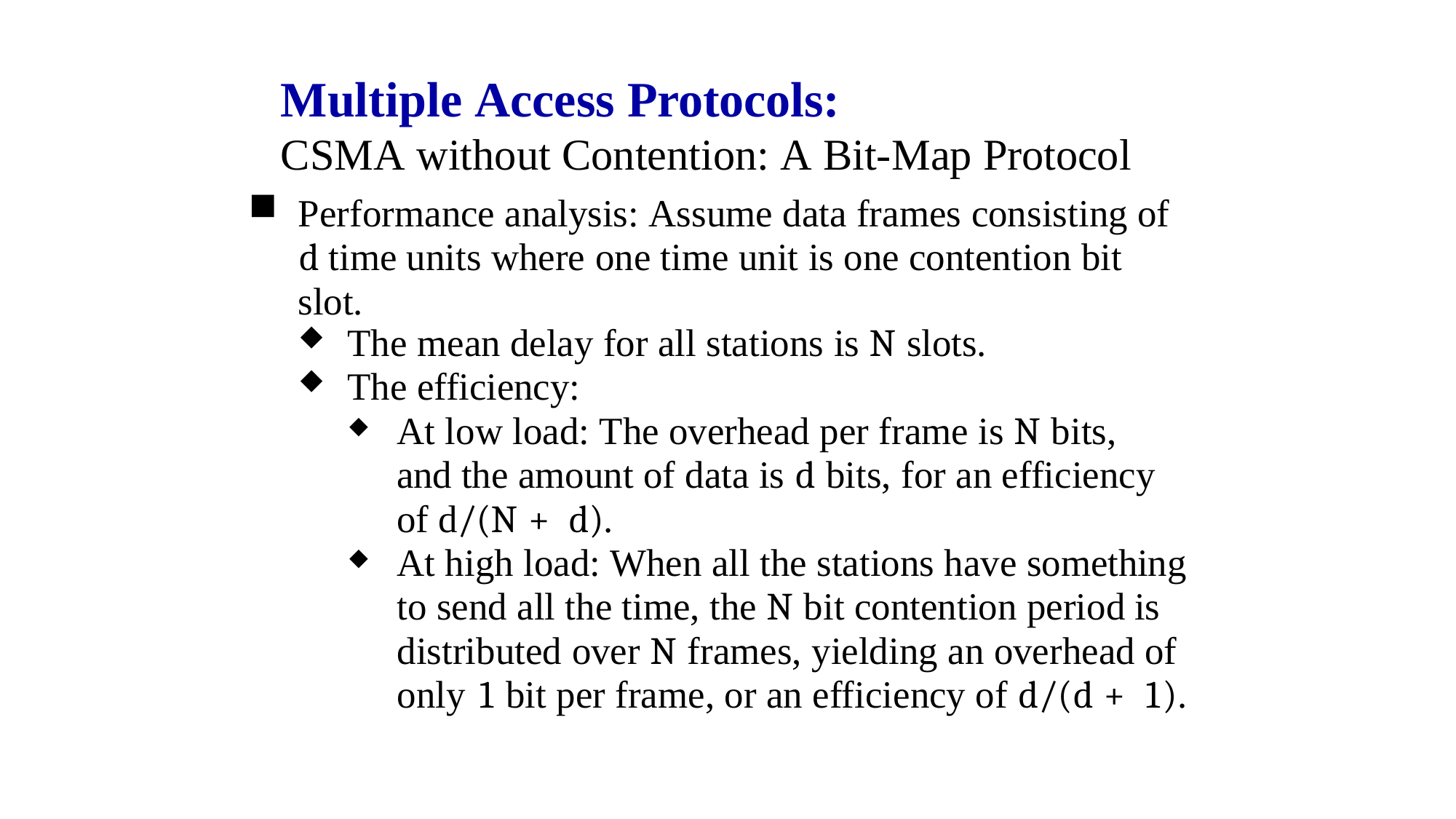

# Multiple Access Protocols:
CSMA without Contention: A Bit-Map Protocol
Performance analysis: Assume data frames consisting of d time units where one time unit is one contention bit slot.
The mean delay for all stations is N slots.
The efficiency:
At low load: The overhead per frame is N bits, and the amount of data is d bits, for an efficiency of d/(N + d).
At high load: When all the stations have something to send all the time, the N bit contention period is distributed over N frames, yielding an overhead of only 1 bit per frame, or an efficiency of d/(d + 1).